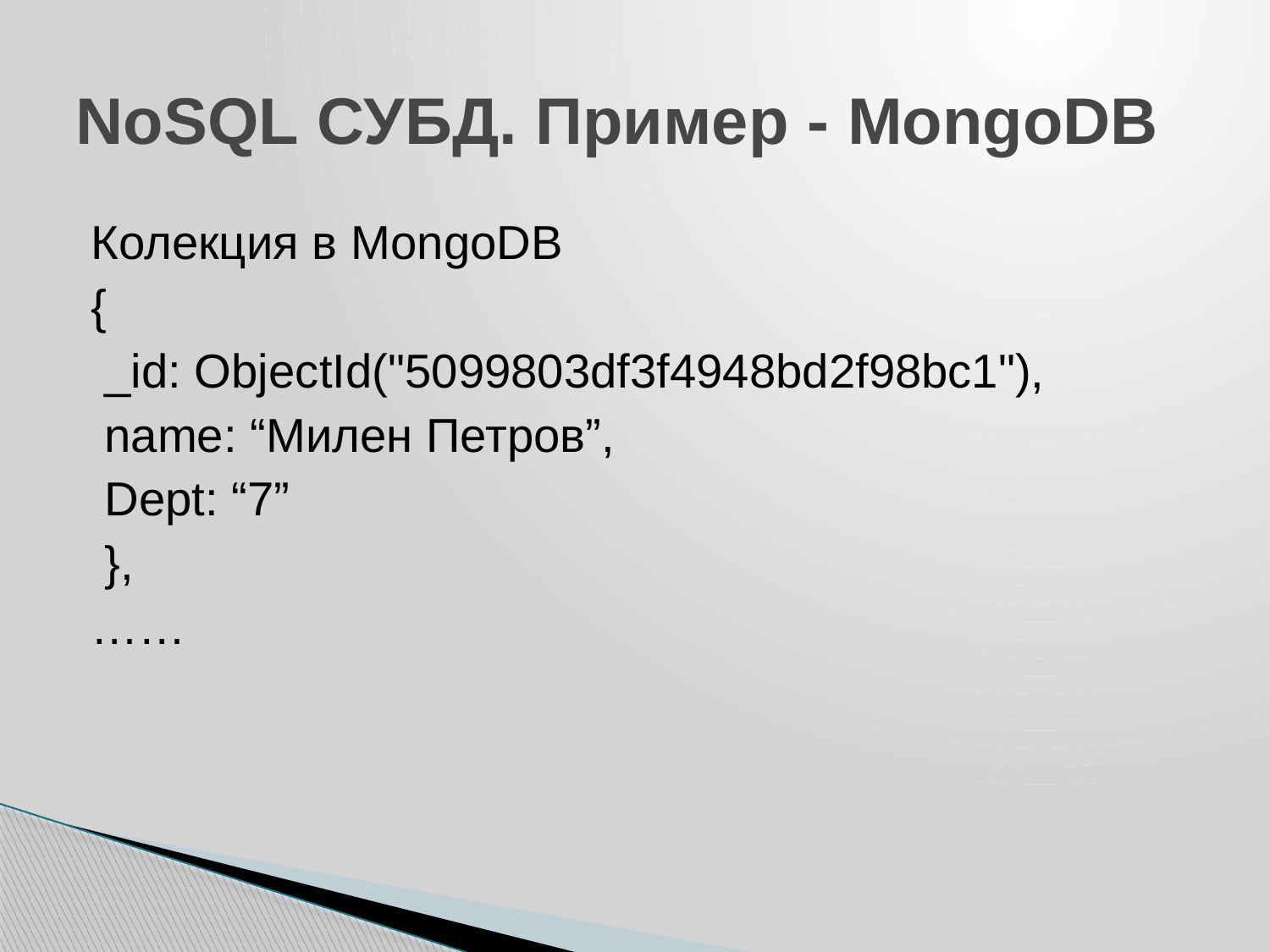

# NoSQL СУБД. Пример - MongoDB
Колекция в MongoDB
{
 _id: ObjectId("5099803df3f4948bd2f98bc1"),
 name: “Милен Петров”,
 Dept: “7”
 },
……